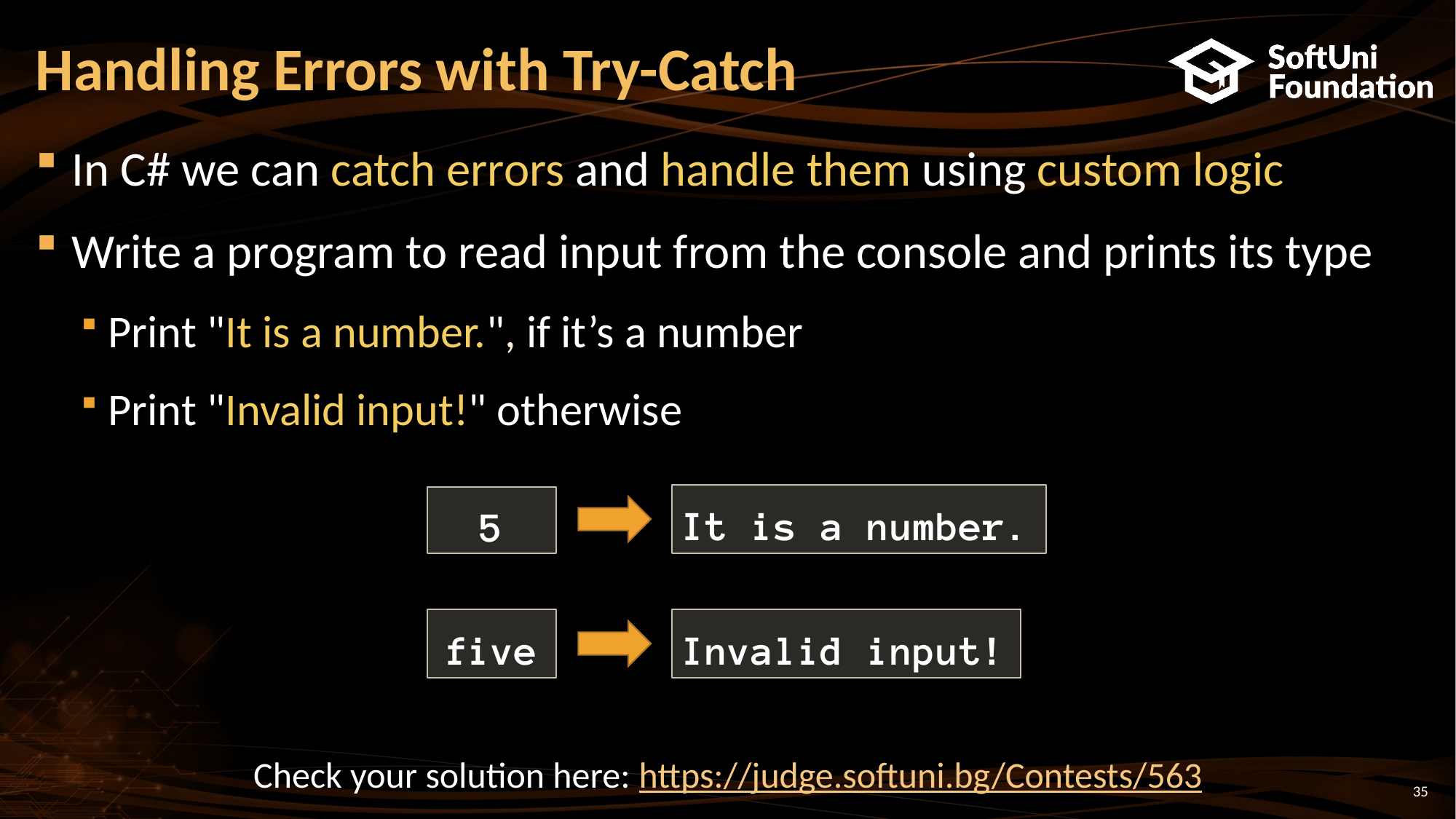

# Handling Errors with Try-Catch
In C# we can catch errors and handle them using custom logic
Write a program to read input from the console and prints its type
Print "It is a number.", if it’s a number
Print "Invalid input!" otherwise
It is a number.
5

five
Invalid input!

Check your solution here: https://judge.softuni.bg/Contests/563
35